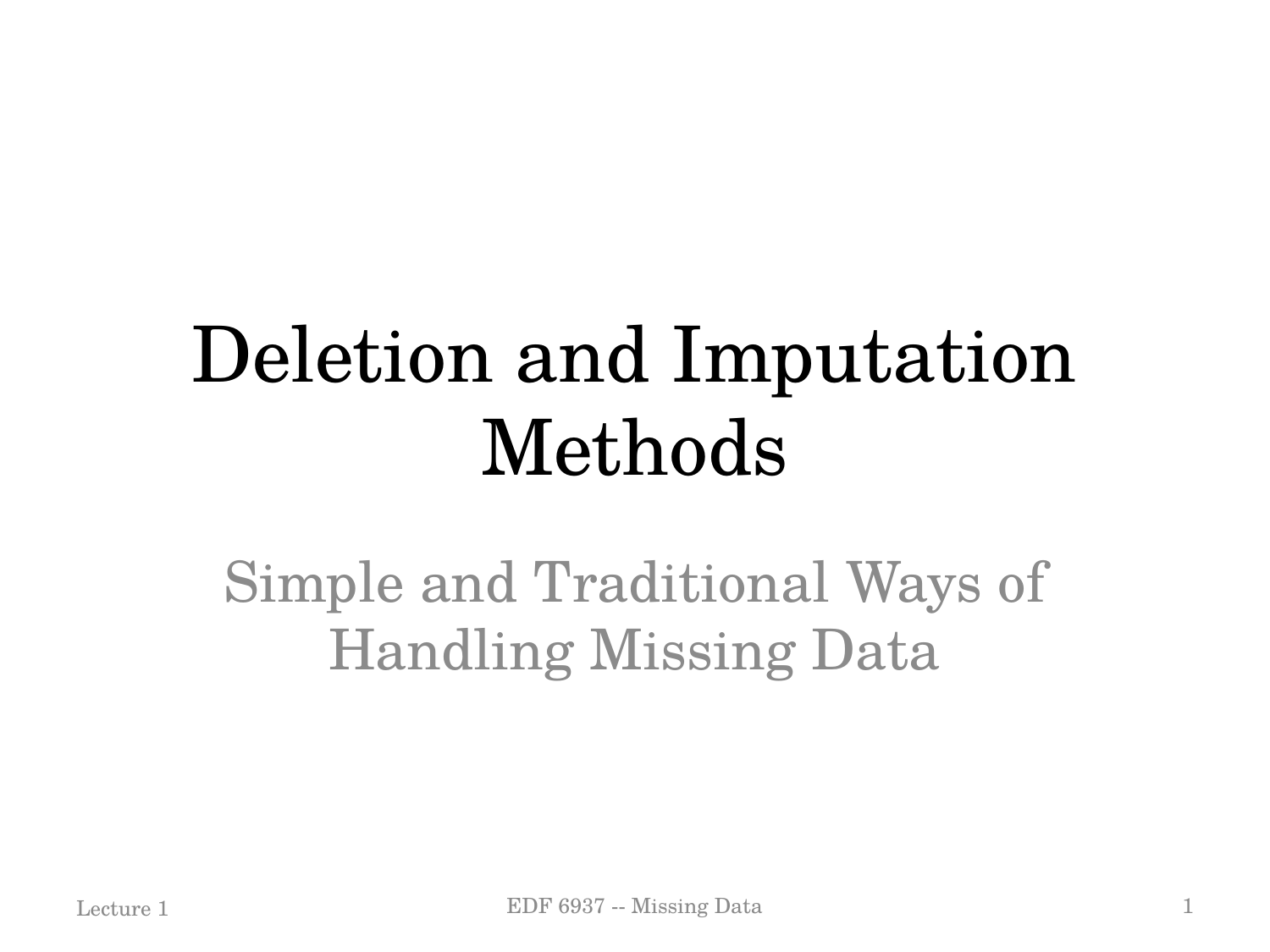

# Deletion and Imputation Methods
Simple and Traditional Ways of Handling Missing Data
Lecture 1
EDF 6937 -- Missing Data
1